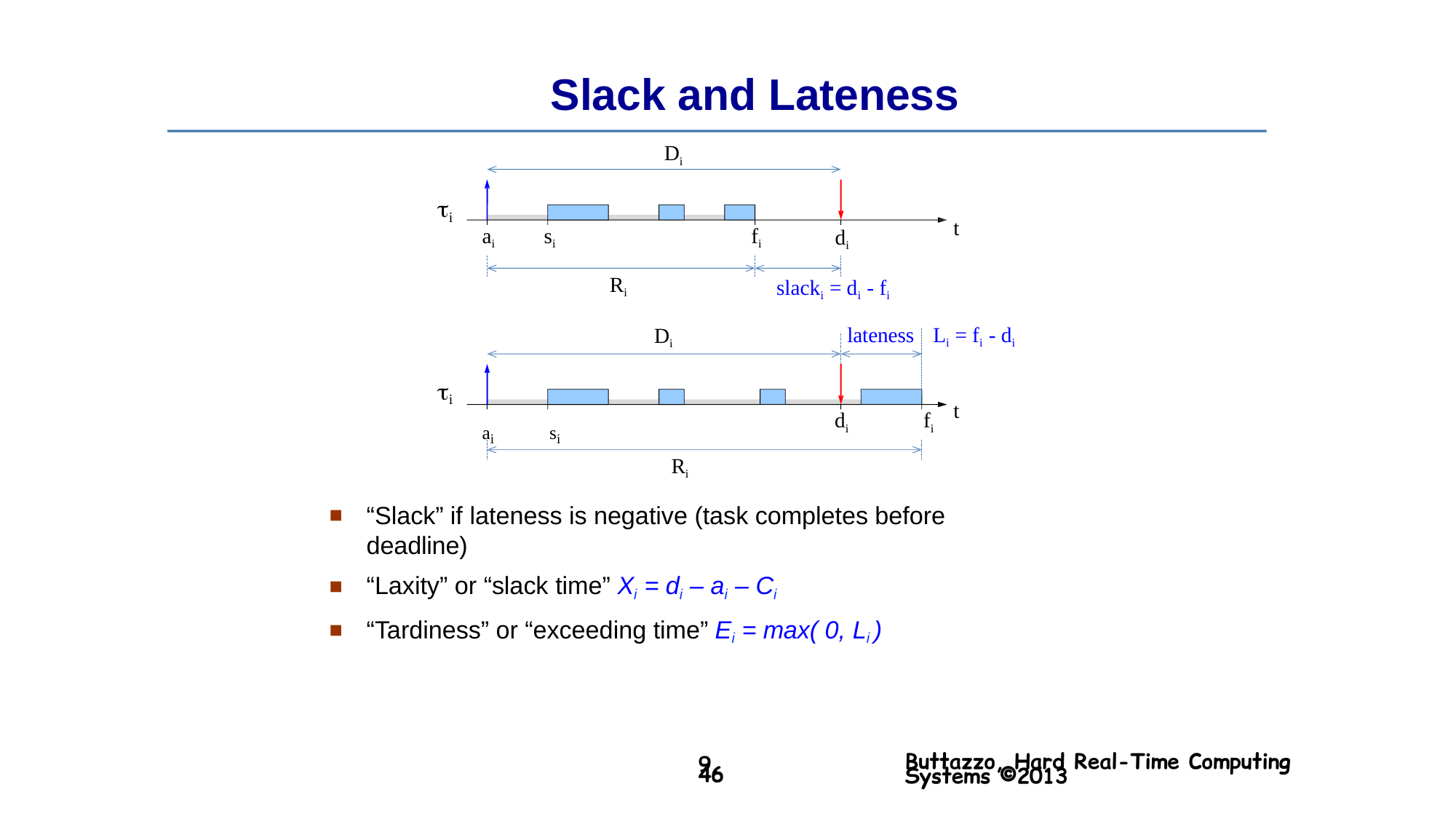

# Slack and Lateness
Di

τi

t
ai
si
fi
di

slacki = di - fi

Ri
lateness
Li = fi - di
Di

τi
t
di	fi
ai	si

Ri

“Slack” if lateness is negative (task completes before deadline)
“Laxity” or “slack time” Xi = di – ai – Ci
“Tardiness” or “exceeding time” Ei = max( 0, Li )
Buttazzo, Hard Real-Time Computing Systems ©2013
9.46